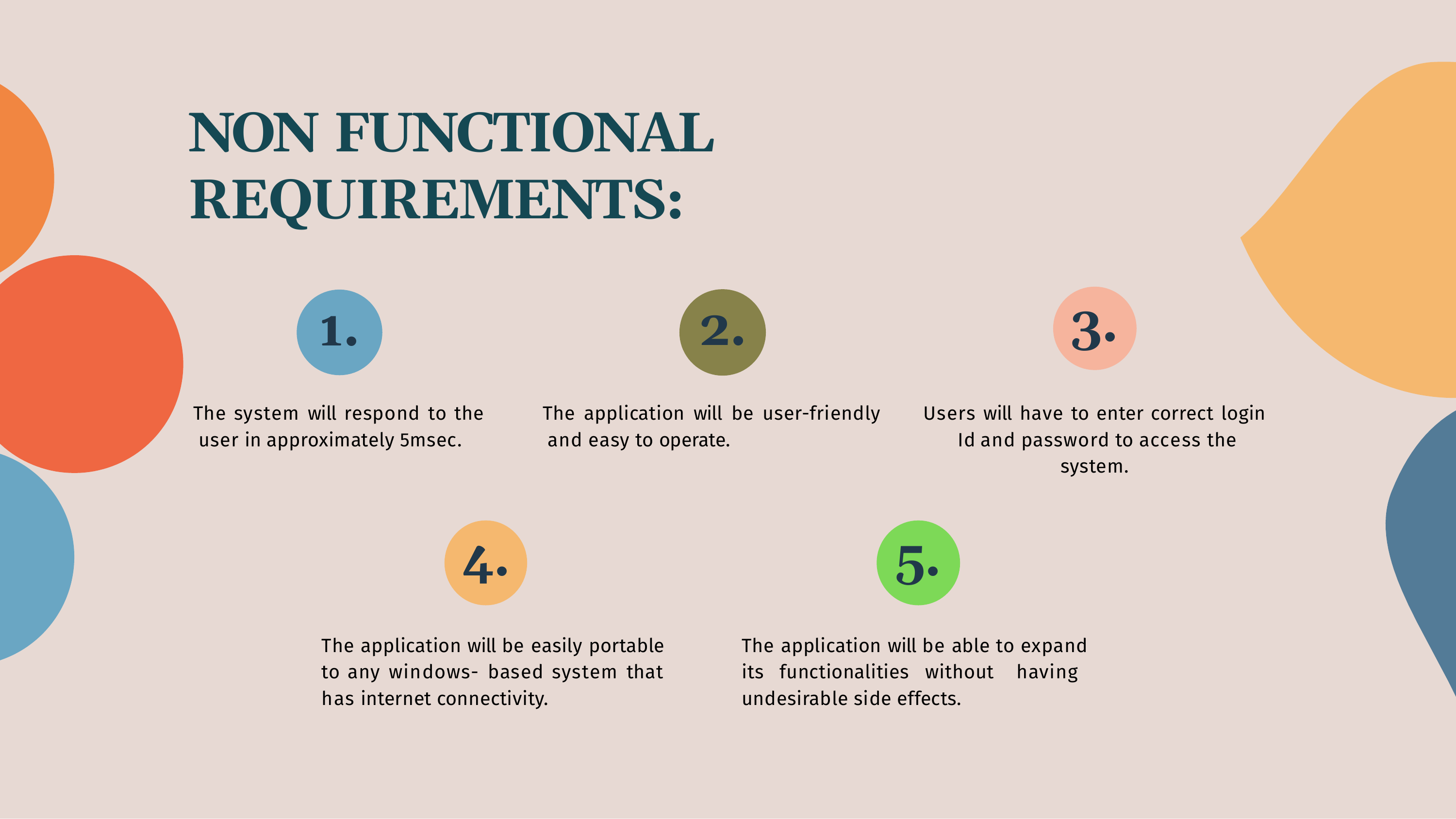

# NON FUNCTIONAL REQUIREMENTS:

3.
Users will have to enter correct login  Id and password to access the system.
2.
The application will be user-friendly  and easy to operate.
1.
The system will respond to the  user in approximately 5msec.

4.
The application will be easily portable  to any windows- based system that  has internet connectivity.
5.
The application will be able to expand  its functionalities without having  undesirable side effects.